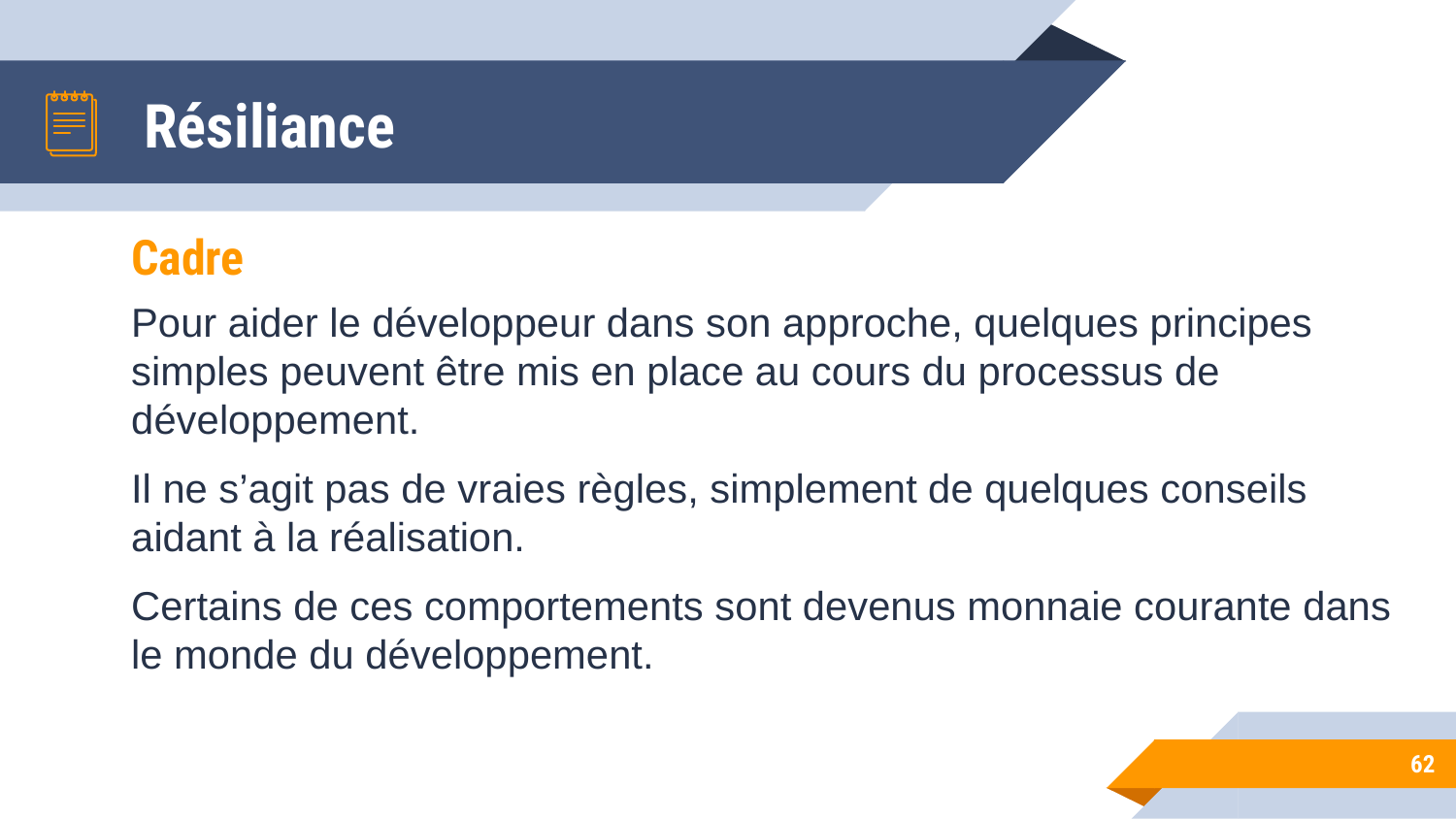

# Résiliance

Cadre
Pour aider le développeur dans son approche, quelques principes simples peuvent être mis en place au cours du processus de développement.
Il ne s’agit pas de vraies règles, simplement de quelques conseils aidant à la réalisation.
Certains de ces comportements sont devenus monnaie courante dans le monde du développement.

62